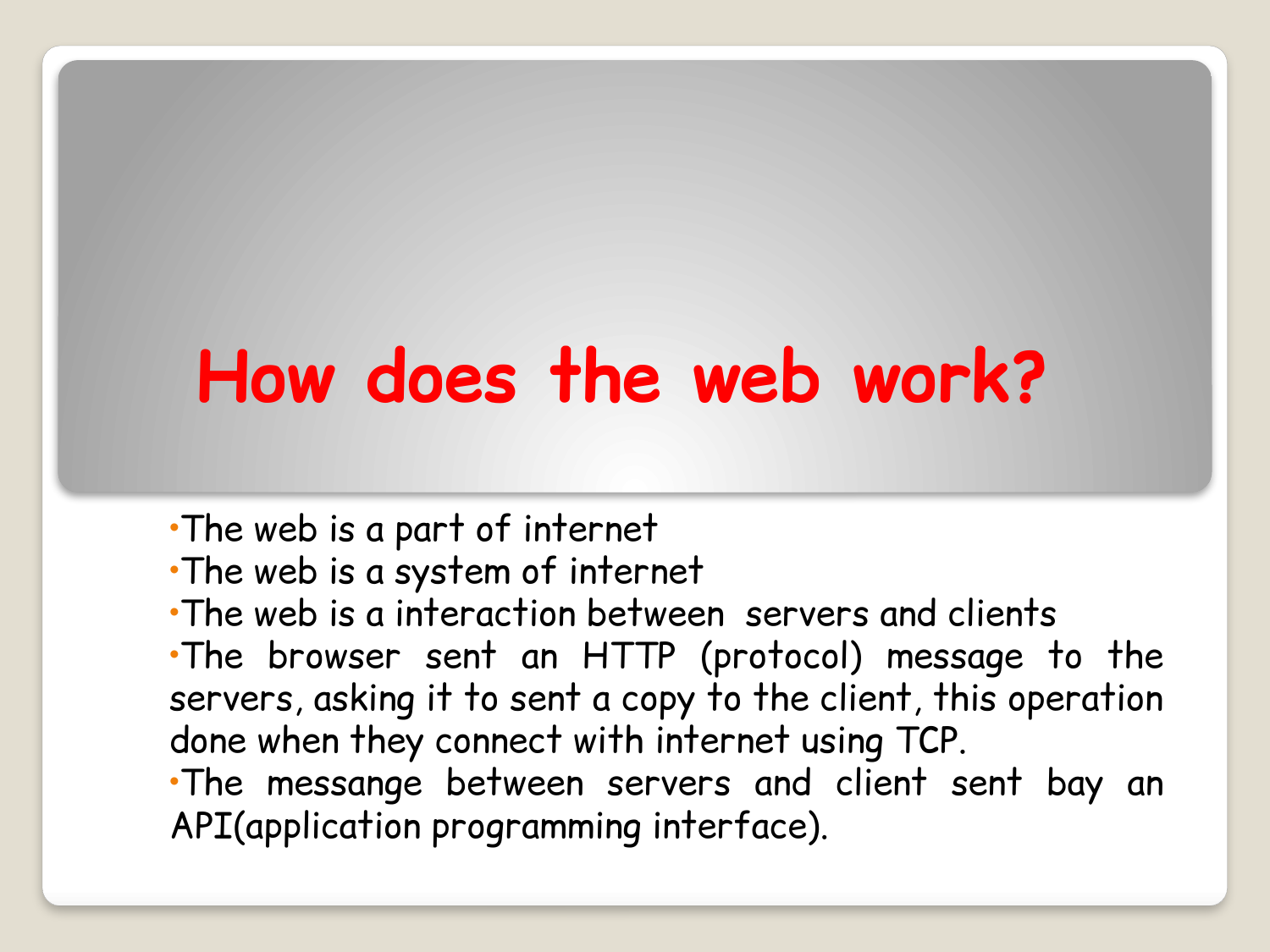

# How does the web work?
The web is a part of internet
The web is a system of internet
The web is a interaction between  servers and clients
The browser sent an HTTP (protocol) message to the servers, asking it to sent a copy to the client, this operation done when they connect with internet using TCP.
The messange between servers and client sent bay an API(application programming interface).